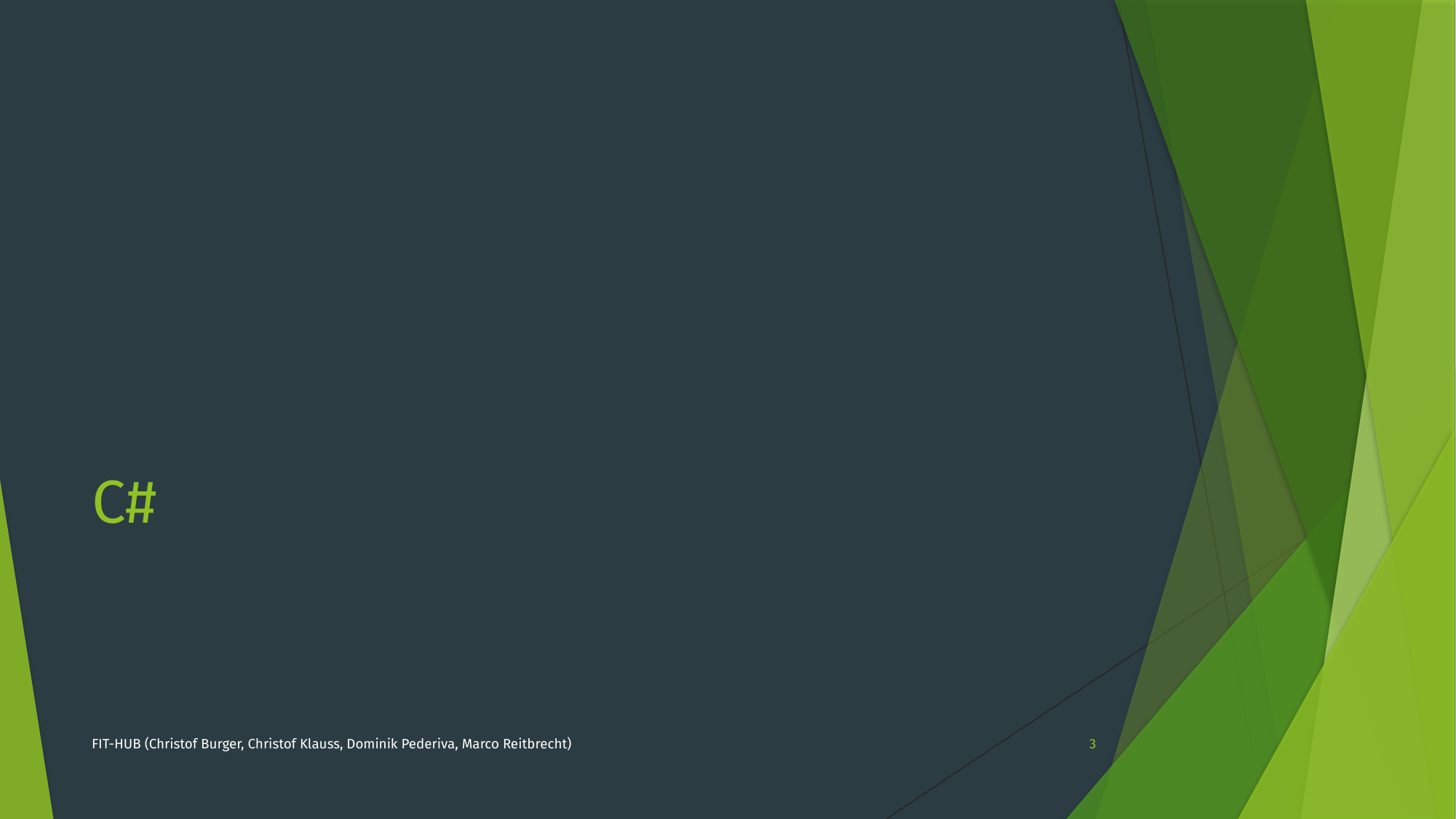

# C#

FIT-HUB (Christof Burger, Christof Klauss, Dominik Pederiva, Marco Reitbrecht)
3